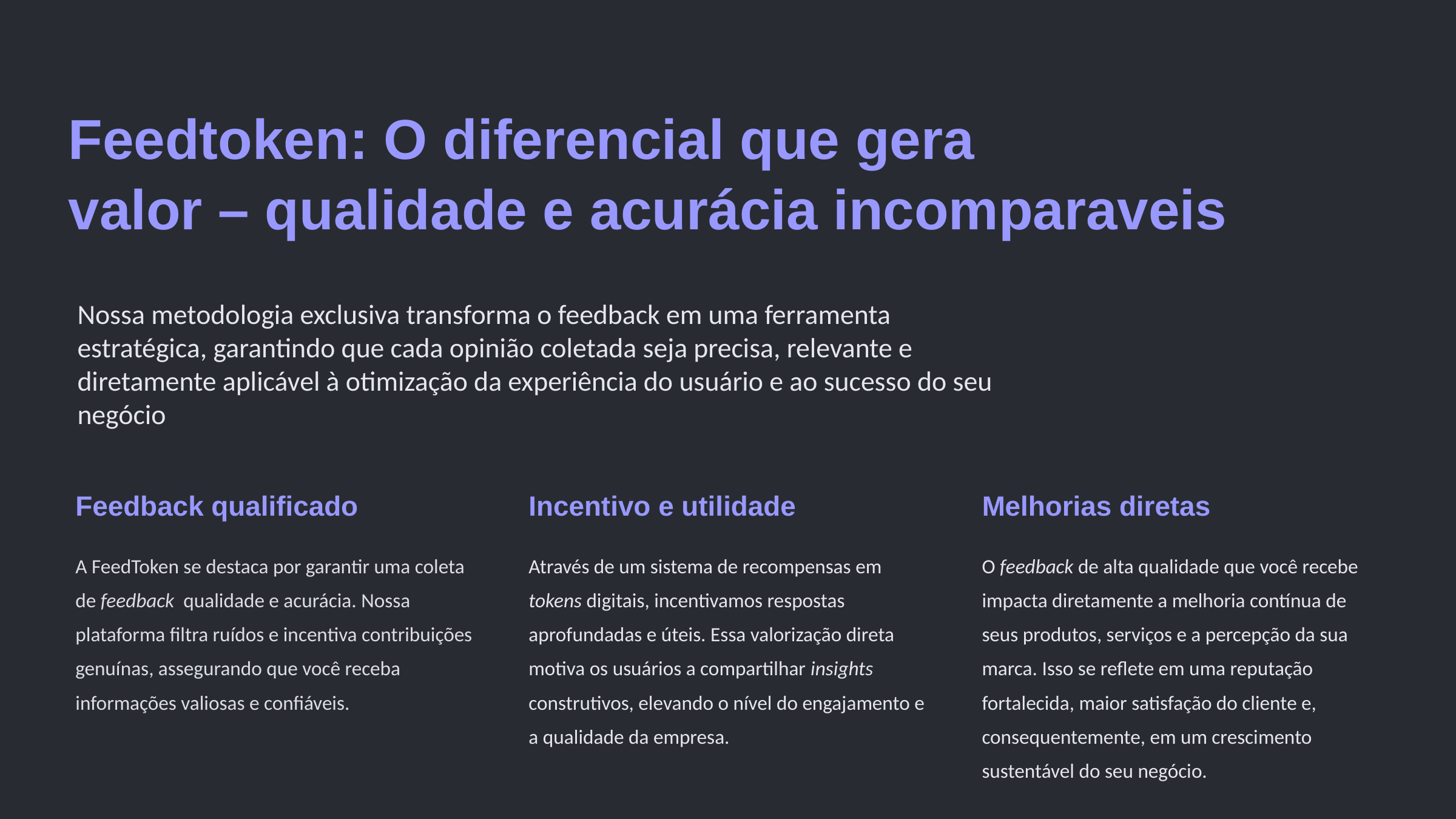

Feedtoken: O diferencial que gera
valor – qualidade e acurácia incomparaveis
Nossa metodologia exclusiva transforma o feedback em uma ferramenta estratégica, garantindo que cada opinião coletada seja precisa, relevante e diretamente aplicável à otimização da experiência do usuário e ao sucesso do seu negócio
Feedback qualificado
Incentivo e utilidade
Melhorias diretas
A FeedToken se destaca por garantir uma coleta de feedback  qualidade e acurácia. Nossa plataforma filtra ruídos e incentiva contribuições genuínas, assegurando que você receba informações valiosas e confiáveis.
Através de um sistema de recompensas em tokens digitais, incentivamos respostas aprofundadas e úteis. Essa valorização direta motiva os usuários a compartilhar insights construtivos, elevando o nível do engajamento e a qualidade da empresa.
O feedback de alta qualidade que você recebe impacta diretamente a melhoria contínua de seus produtos, serviços e a percepção da sua marca. Isso se reflete em uma reputação fortalecida, maior satisfação do cliente e, consequentemente, em um crescimento sustentável do seu negócio.